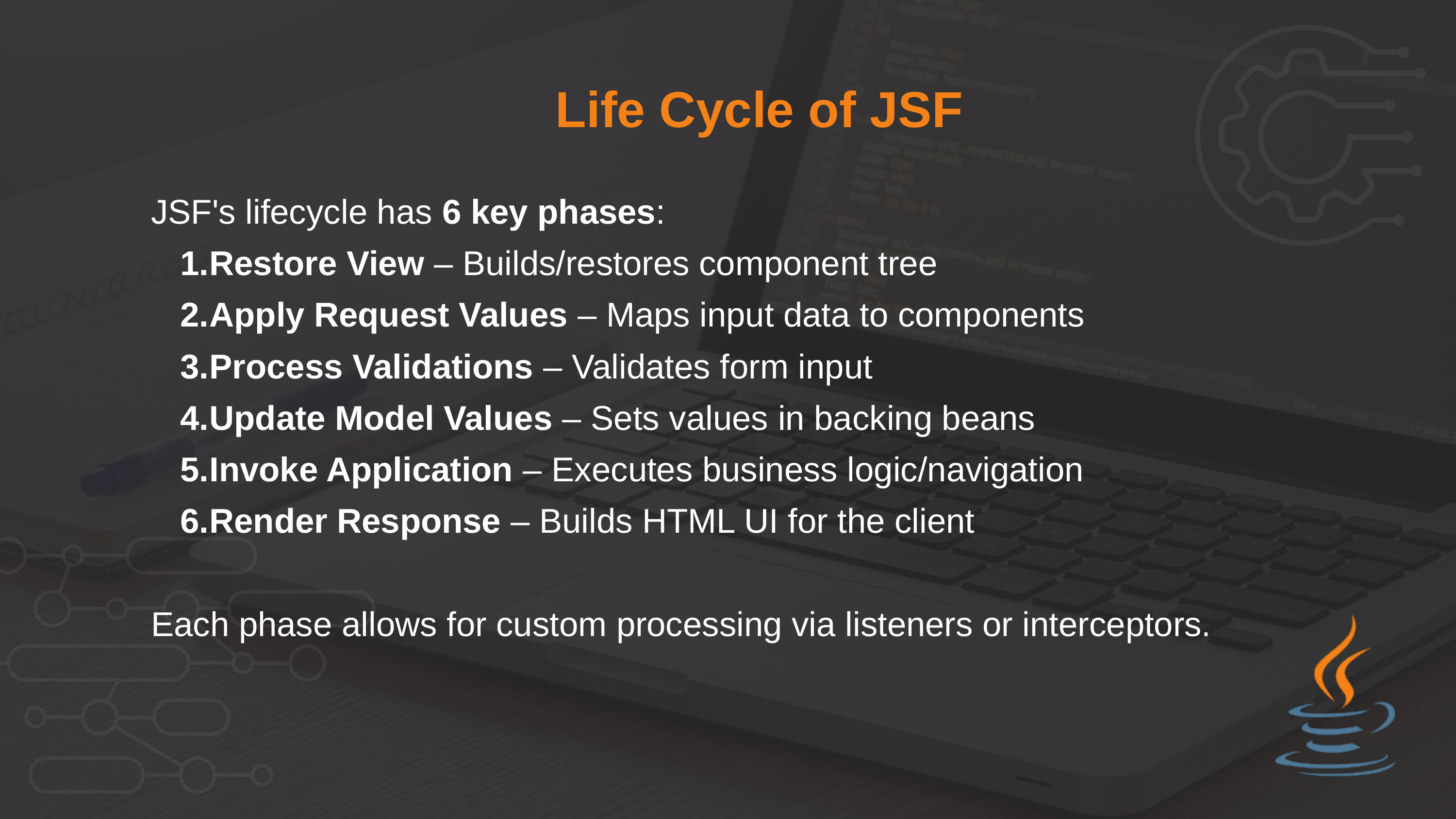

Life Cycle of JSF
JSF's lifecycle has 6 key phases:
Restore View – Builds/restores component tree
Apply Request Values – Maps input data to components
Process Validations – Validates form input
Update Model Values – Sets values in backing beans
Invoke Application – Executes business logic/navigation
Render Response – Builds HTML UI for the client

Each phase allows for custom processing via listeners or interceptors.